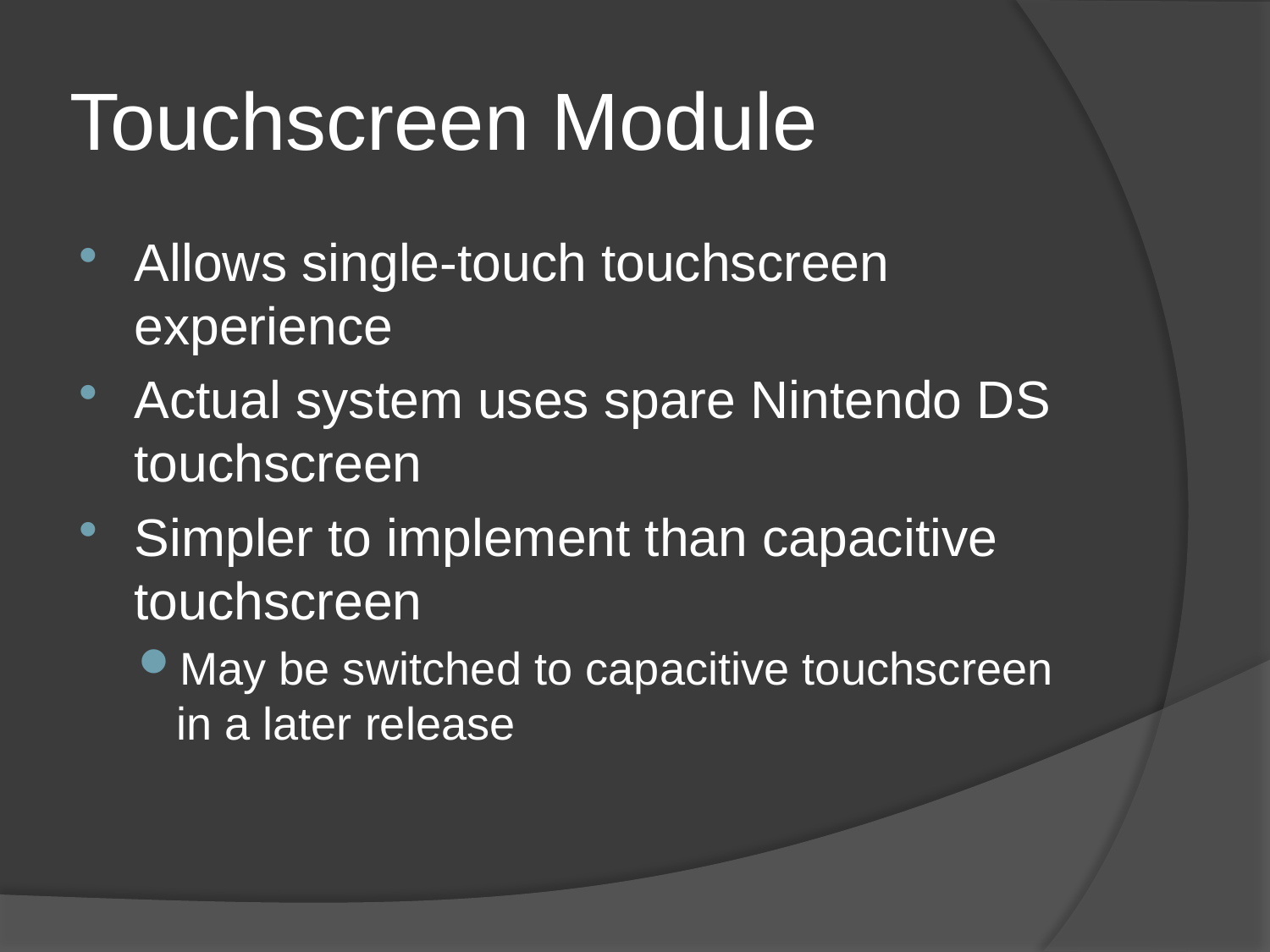

# Touchscreen Module
Allows single-touch touchscreen experience
Actual system uses spare Nintendo DS touchscreen
Simpler to implement than capacitive touchscreen
May be switched to capacitive touchscreen in a later release